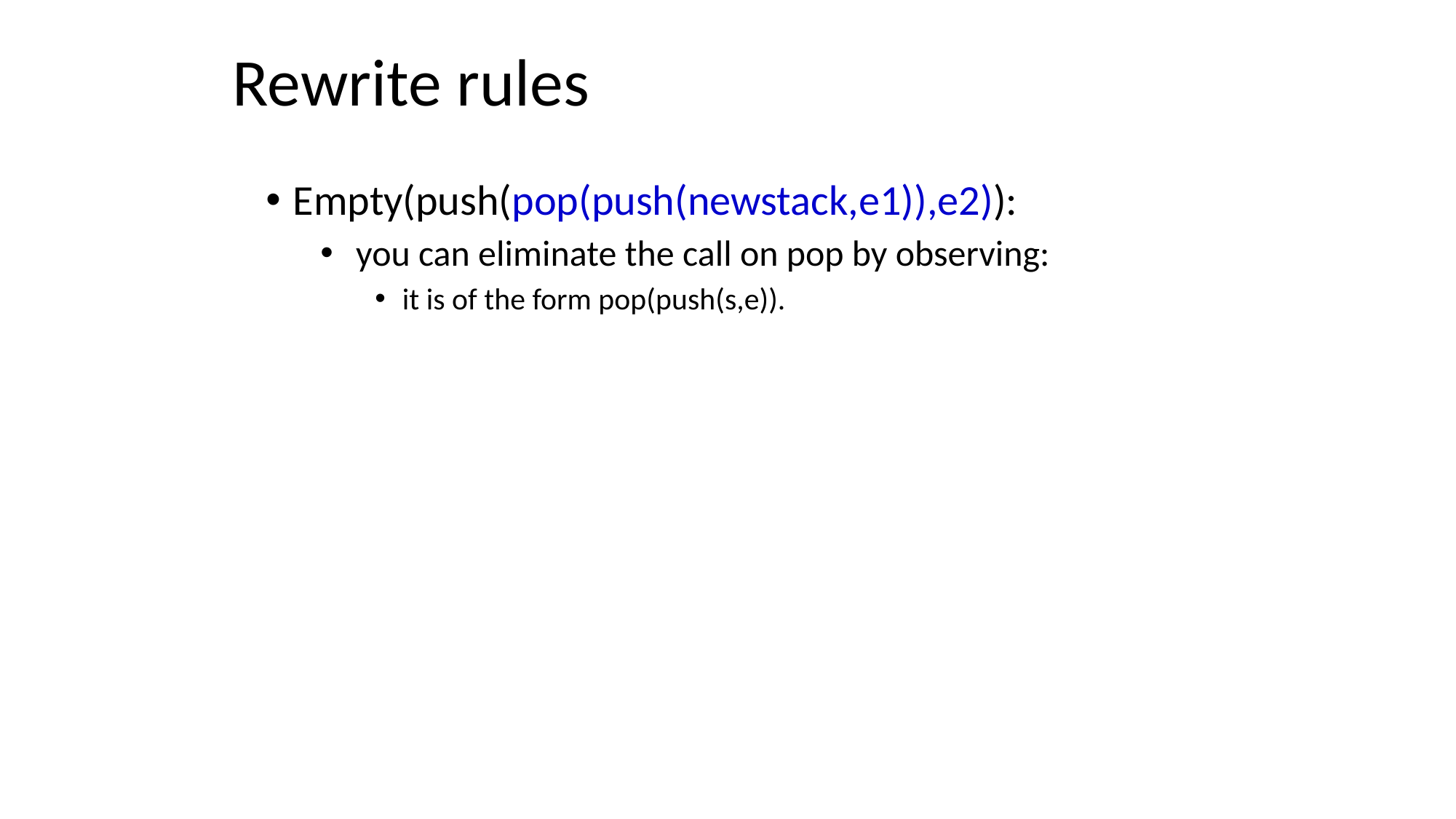

# Rewrite rules
Empty(push(pop(push(newstack,e1)),e2)):
 you can eliminate the call on pop by observing:
it is of the form pop(push(s,e)).